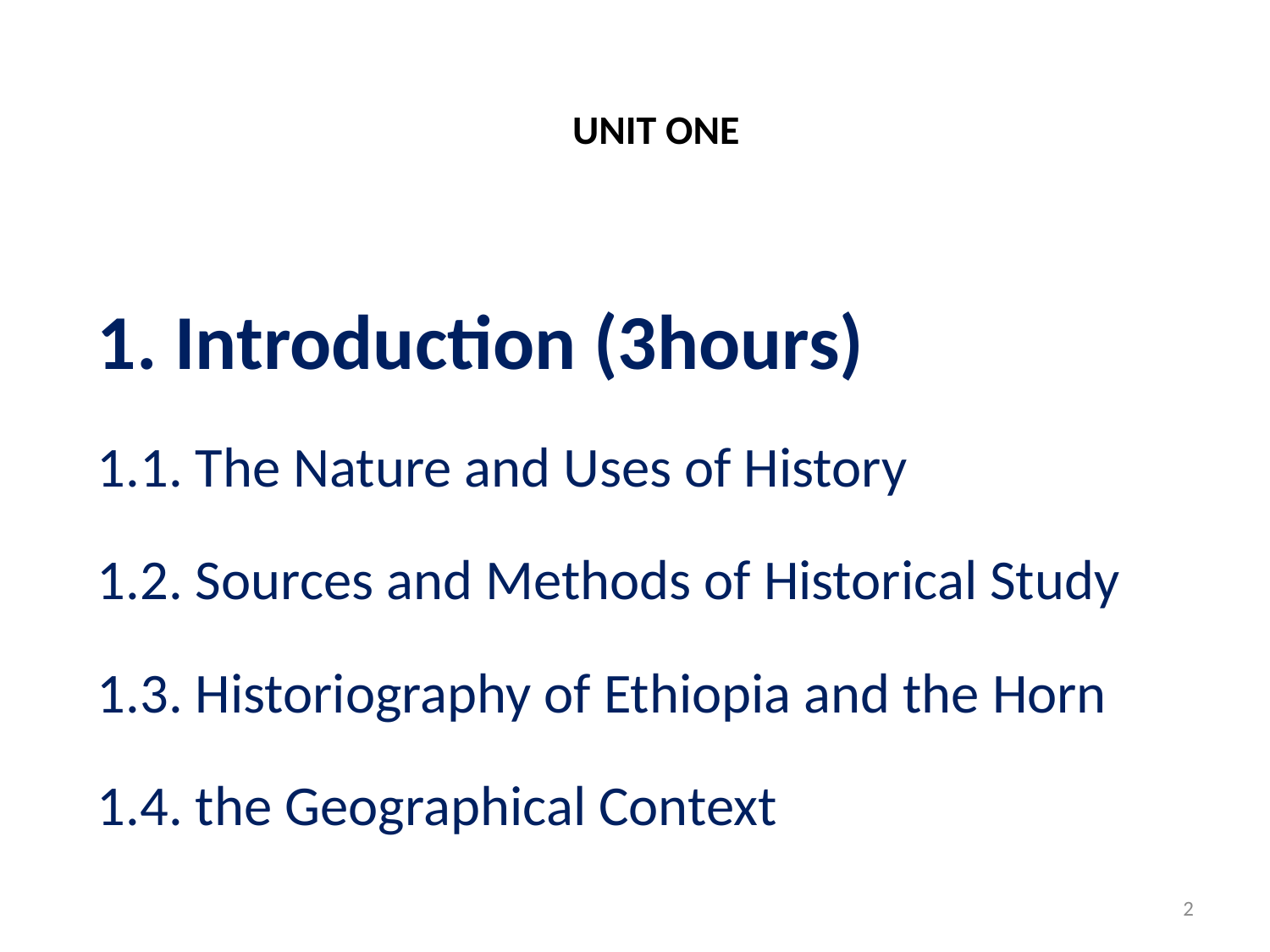

# UNIT ONE
1. Introduction (3hours)
1.1. The Nature and Uses of History
1.2. Sources and Methods of Historical Study
1.3. Historiography of Ethiopia and the Horn
1.4. the Geographical Context
2